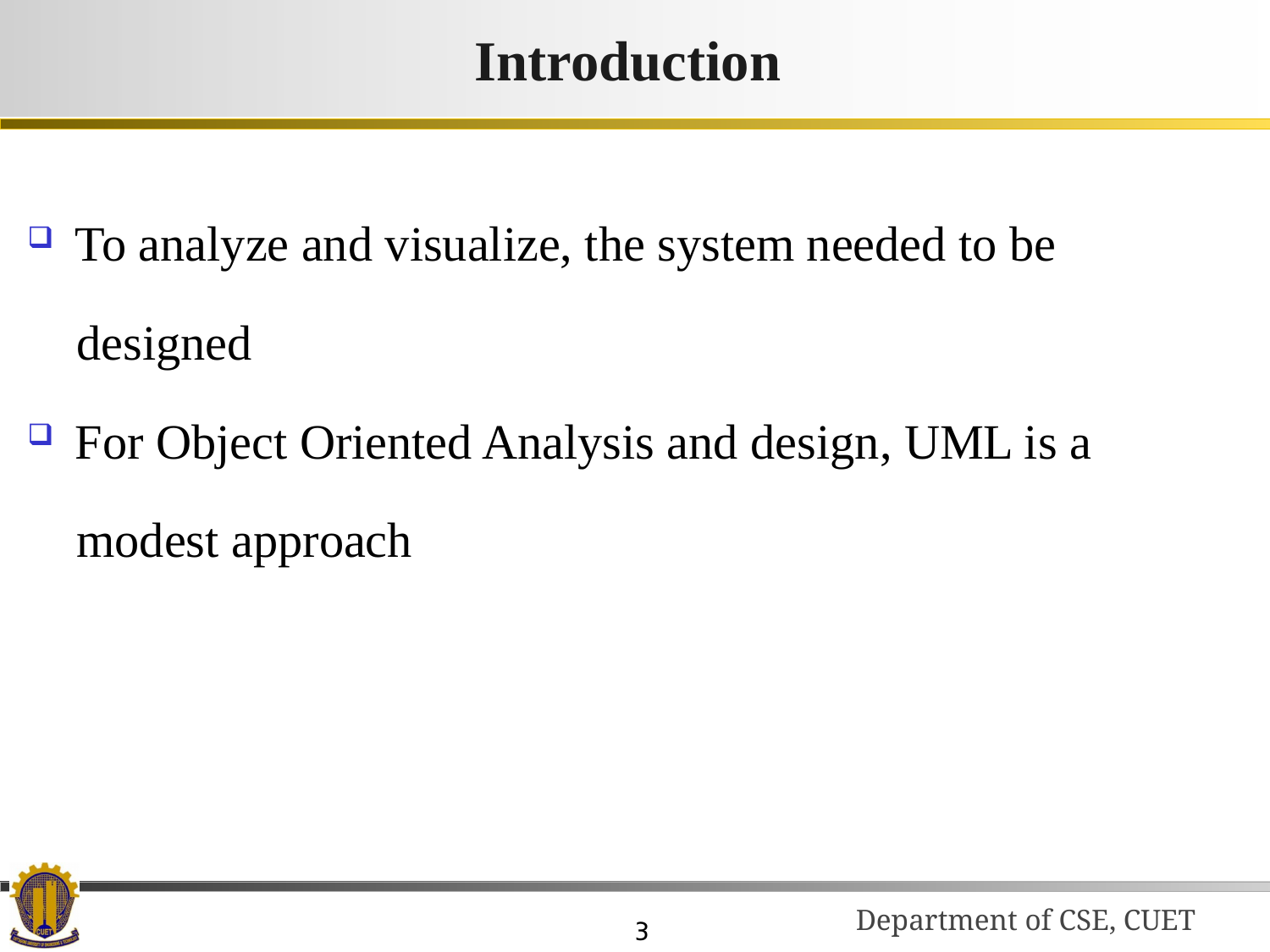

# Introduction
To analyze and visualize, the system needed to be
    designed
For Object Oriented Analysis and design, UML is a
    modest approach